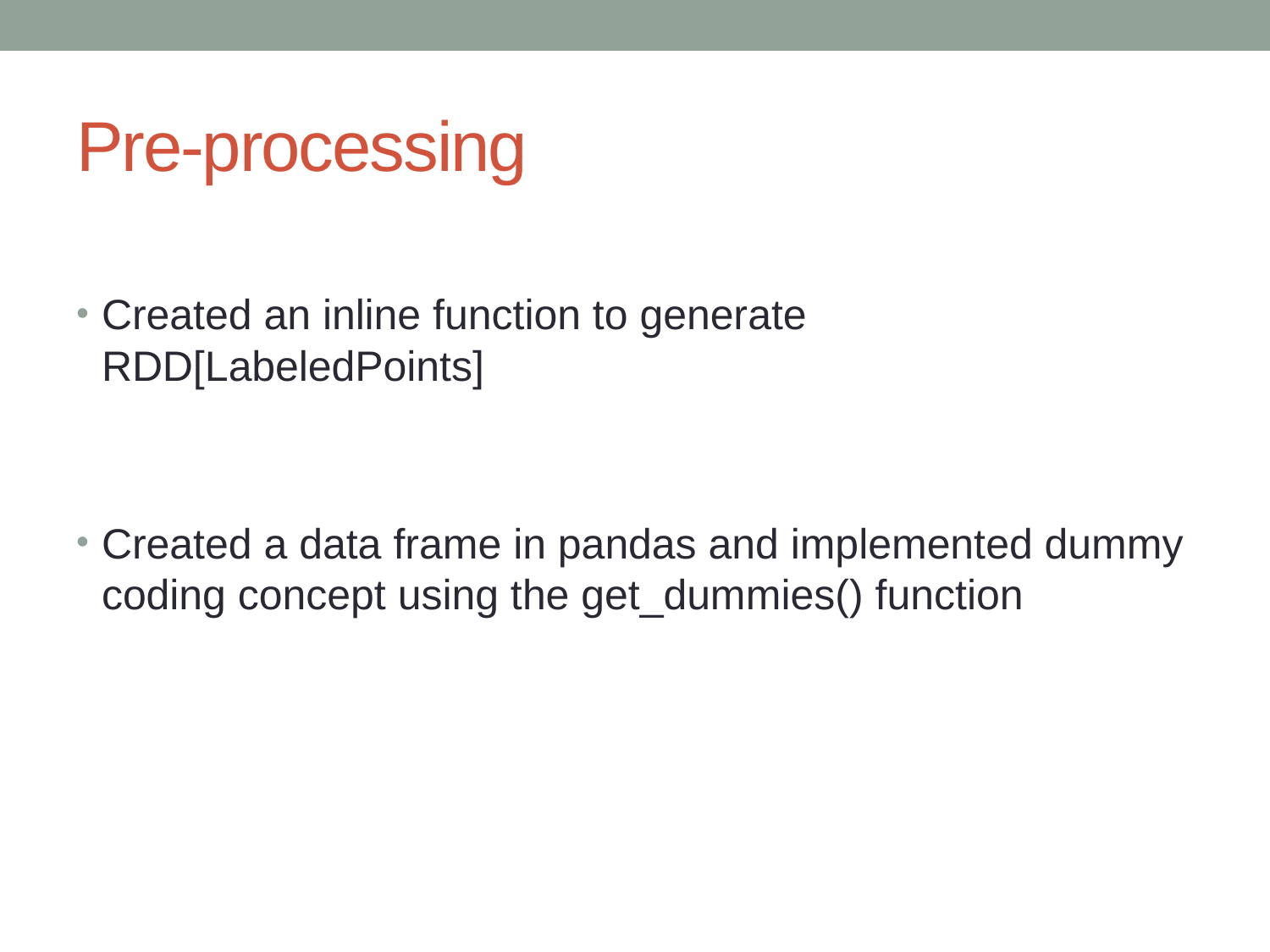

# Pre-processing

Created an inline function to generate RDD[LabeledPoints]

Created a data frame in pandas and implemented dummy coding concept using the get_dummies() function